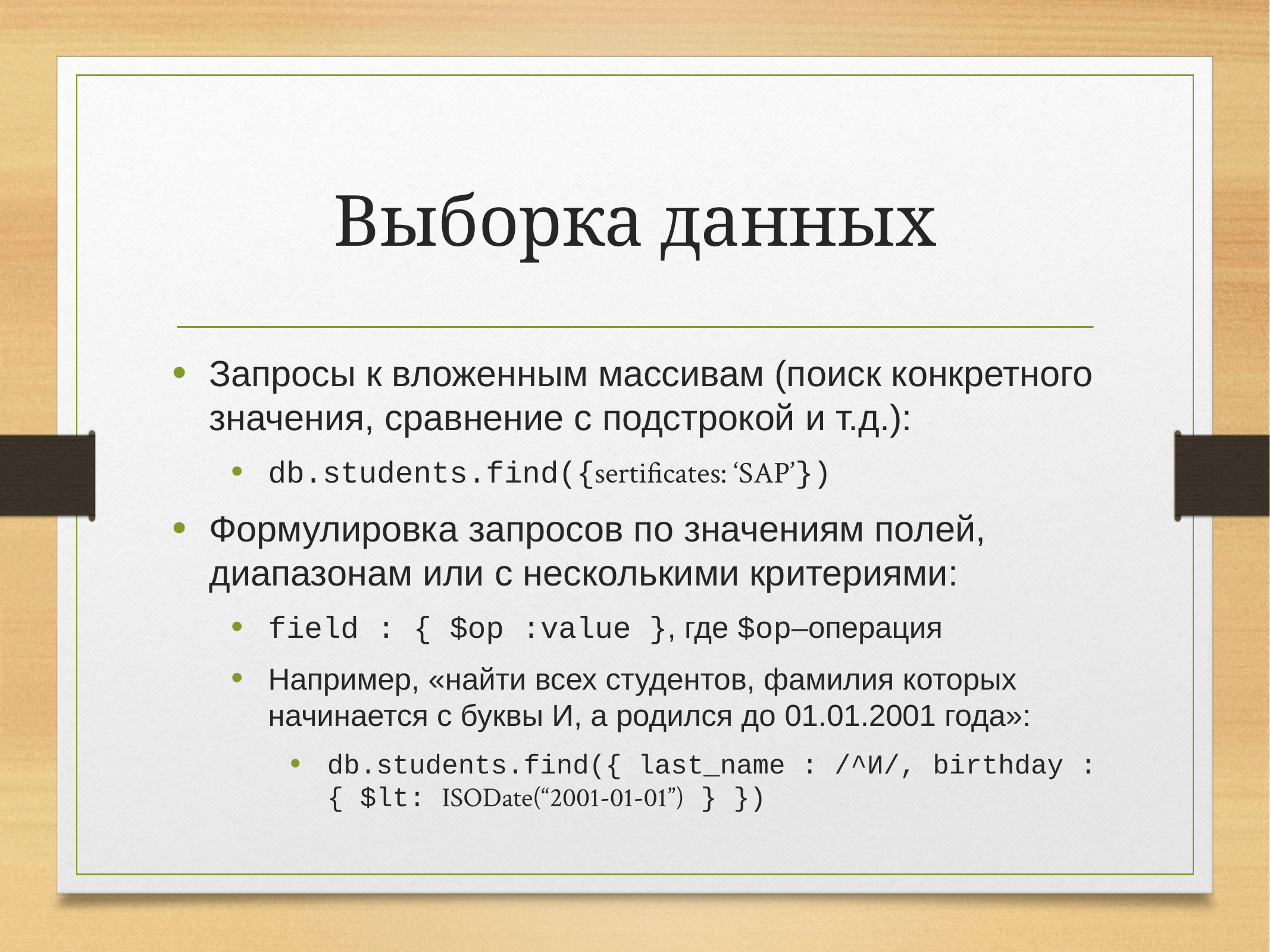

# Выборка данных
Запросы к вложенным массивам (поиск конкретного значения, сравнение с подстрокой и т.д.):
db.students.find({sertificates: ‘SAP’})
Формулировка запросов по значениям полей, диапазонам или с несколькими критериями:
field : { $op :value }, где $op–операция
Например, «найти всех студентов, фамилия которых начинается с буквы И, а родился до 01.01.2001 года»:
db.students.find({ last_name : /^И/, birthday : { $lt: ISODate(“2001-01-01”) } })